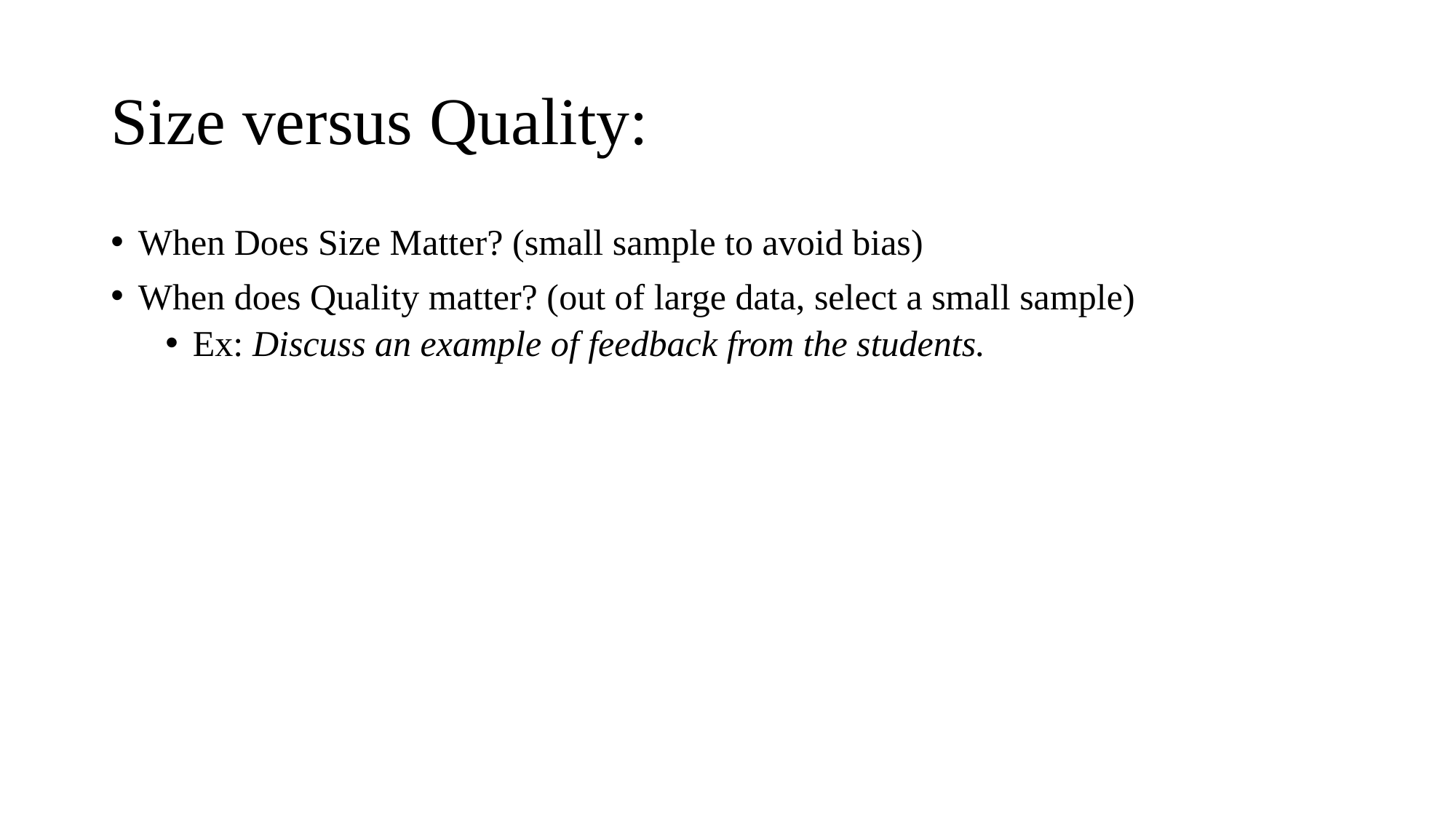

# Size versus Quality:
When Does Size Matter? (small sample to avoid bias)
When does Quality matter? (out of large data, select a small sample)
Ex: Discuss an example of feedback from the students.